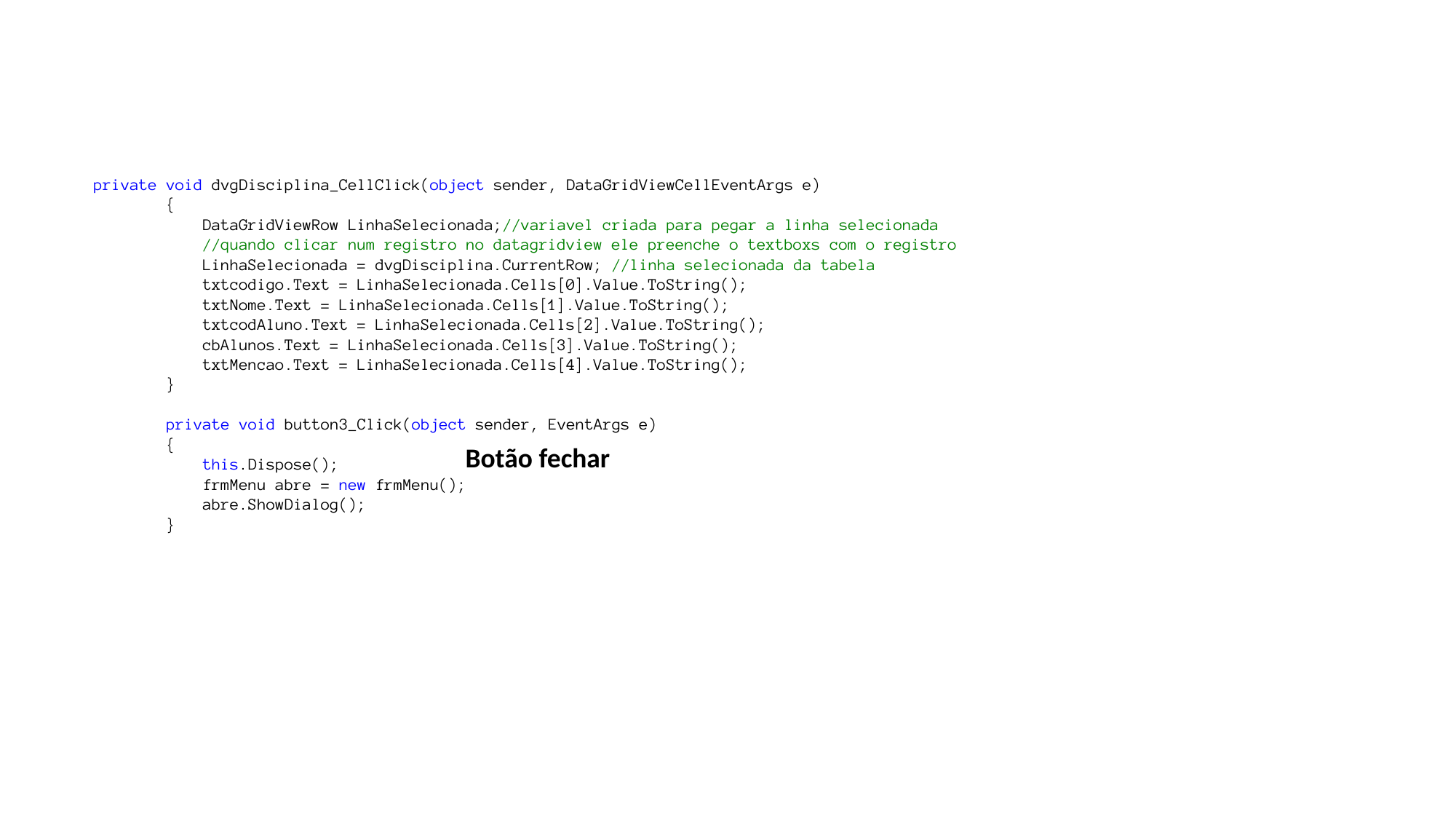

private void dvgDisciplina_CellClick(object sender, DataGridViewCellEventArgs e)
        {
            DataGridViewRow LinhaSelecionada;//variavel criada para pegar a linha selecionada
            //quando clicar num registro no datagridview ele preenche o textboxs com o registro
            LinhaSelecionada = dvgDisciplina.CurrentRow; //linha selecionada da tabela
            txtcodigo.Text = LinhaSelecionada.Cells[0].Value.ToString();
            txtNome.Text = LinhaSelecionada.Cells[1].Value.ToString();
            txtcodAluno.Text = LinhaSelecionada.Cells[2].Value.ToString();
            cbAlunos.Text = LinhaSelecionada.Cells[3].Value.ToString();
            txtMencao.Text = LinhaSelecionada.Cells[4].Value.ToString();
        }

        private void button3_Click(object sender, EventArgs e)
        {
            this.Dispose();
            frmMenu abre = new frmMenu();
            abre.ShowDialog();
        }
Botão fechar